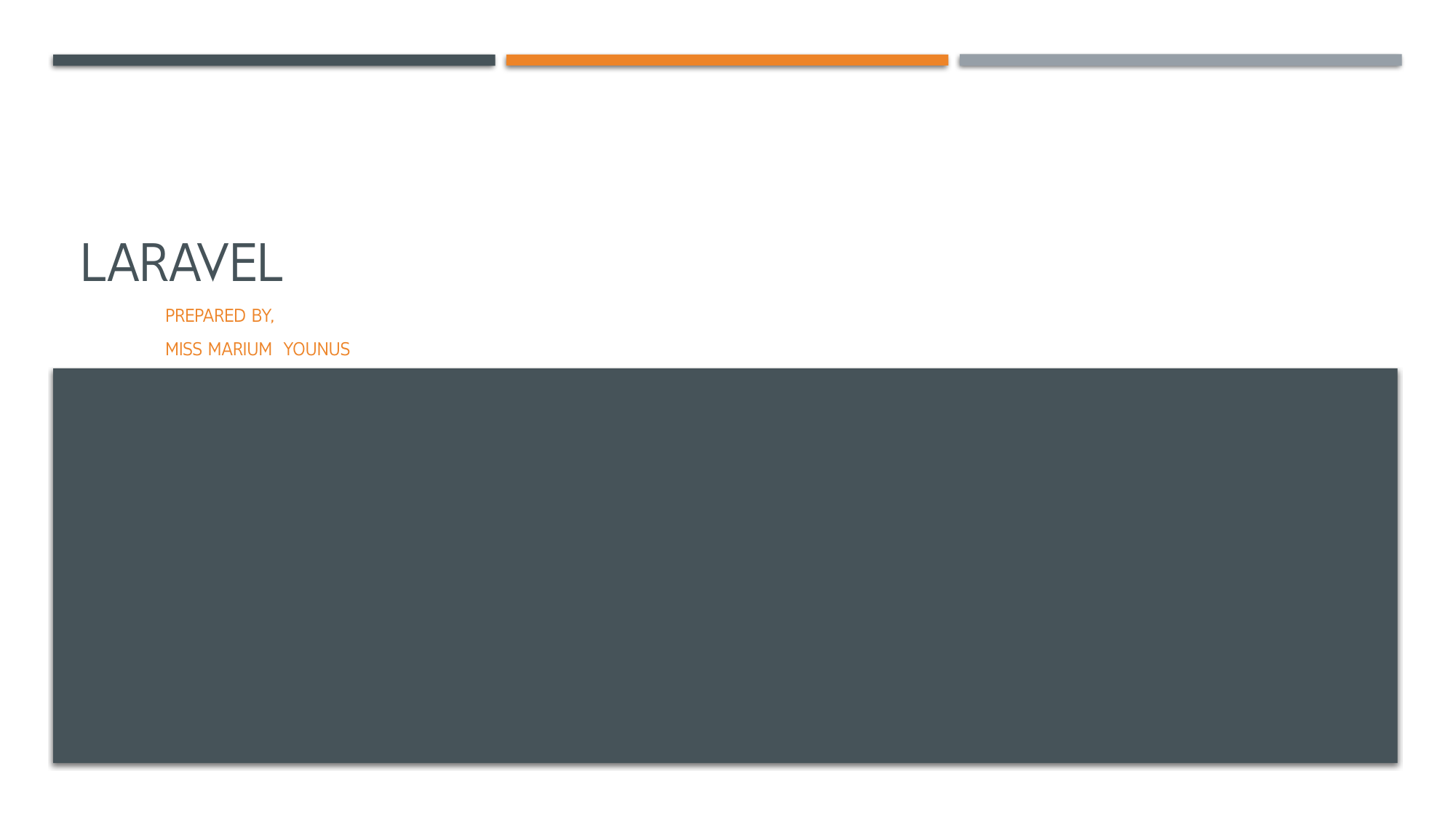

# Laravel
																				Prepared By,
																				Miss Marium  Younus